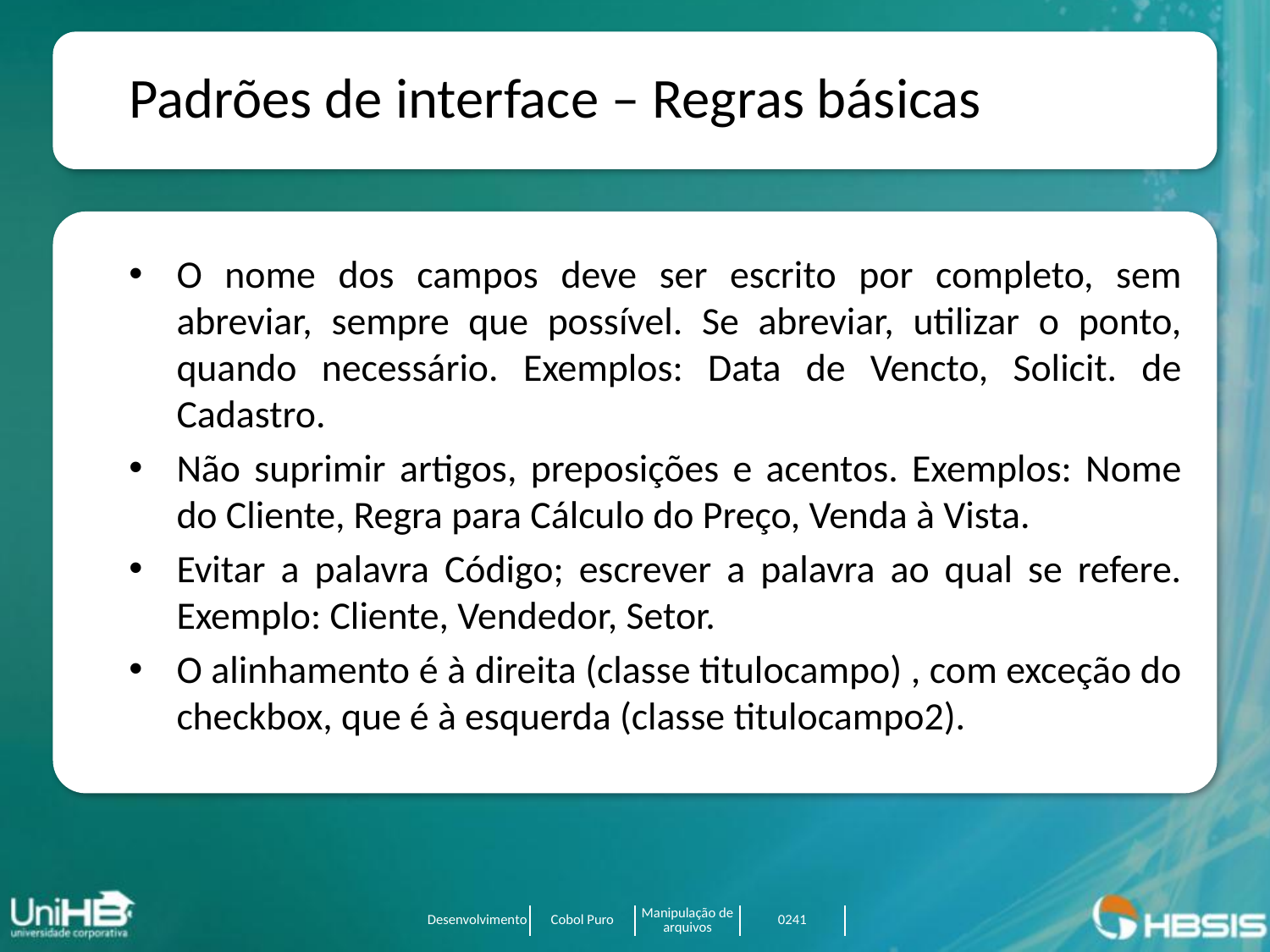

Padrões de interface – Regras básicas
O nome dos campos deve ser escrito por completo, sem abreviar, sempre que possível. Se abreviar, utilizar o ponto, quando necessário. Exemplos: Data de Vencto, Solicit. de Cadastro.
Não suprimir artigos, preposições e acentos. Exemplos: Nome do Cliente, Regra para Cálculo do Preço, Venda à Vista.
Evitar a palavra Código; escrever a palavra ao qual se refere. Exemplo: Cliente, Vendedor, Setor.
O alinhamento é à direita (classe titulocampo) , com exceção do checkbox, que é à esquerda (classe titulocampo2).